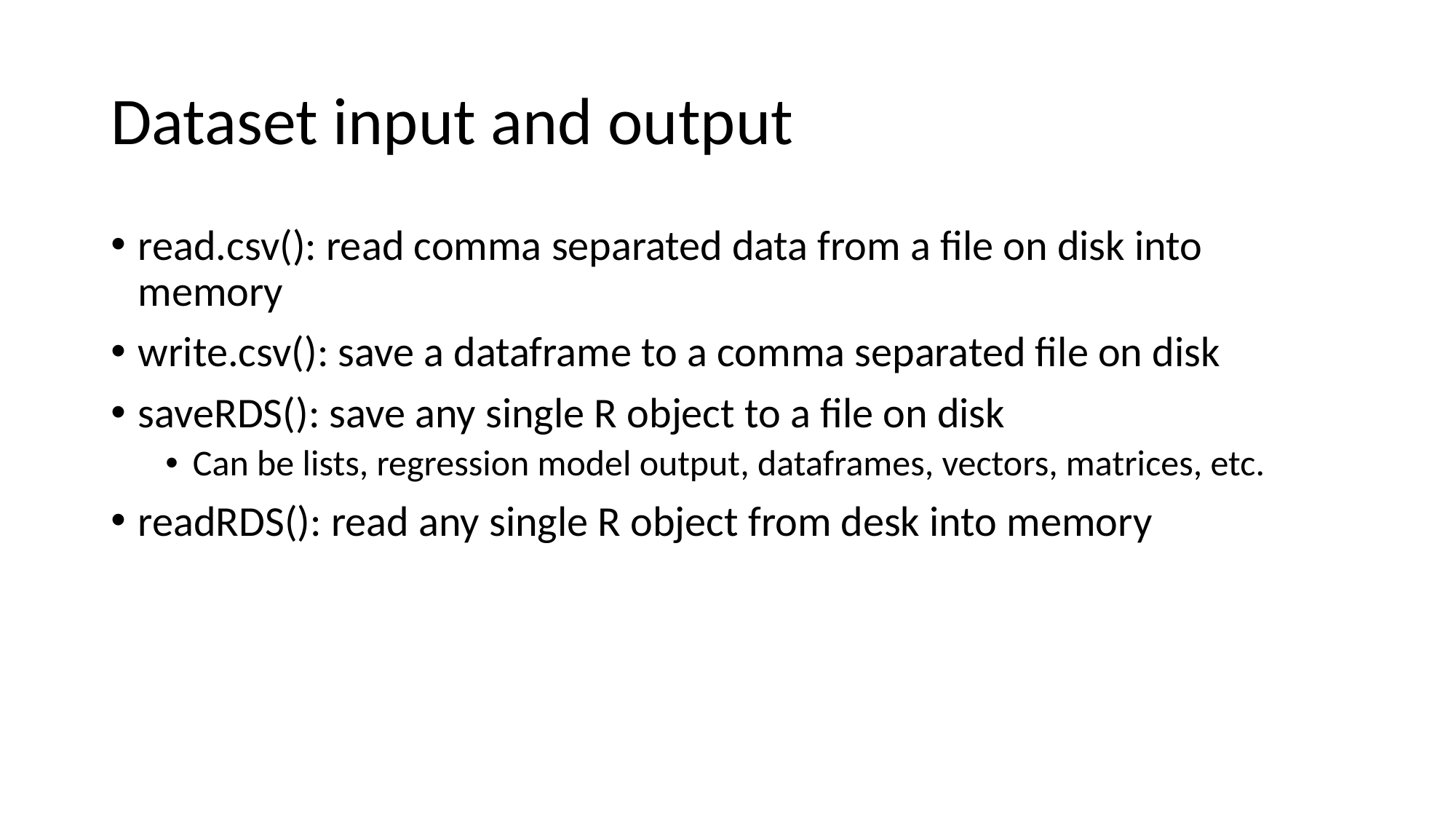

# Dataset input and output
read.csv(): read comma separated data from a file on disk into memory
write.csv(): save a dataframe to a comma separated file on disk
saveRDS(): save any single R object to a file on disk
Can be lists, regression model output, dataframes, vectors, matrices, etc.
readRDS(): read any single R object from desk into memory